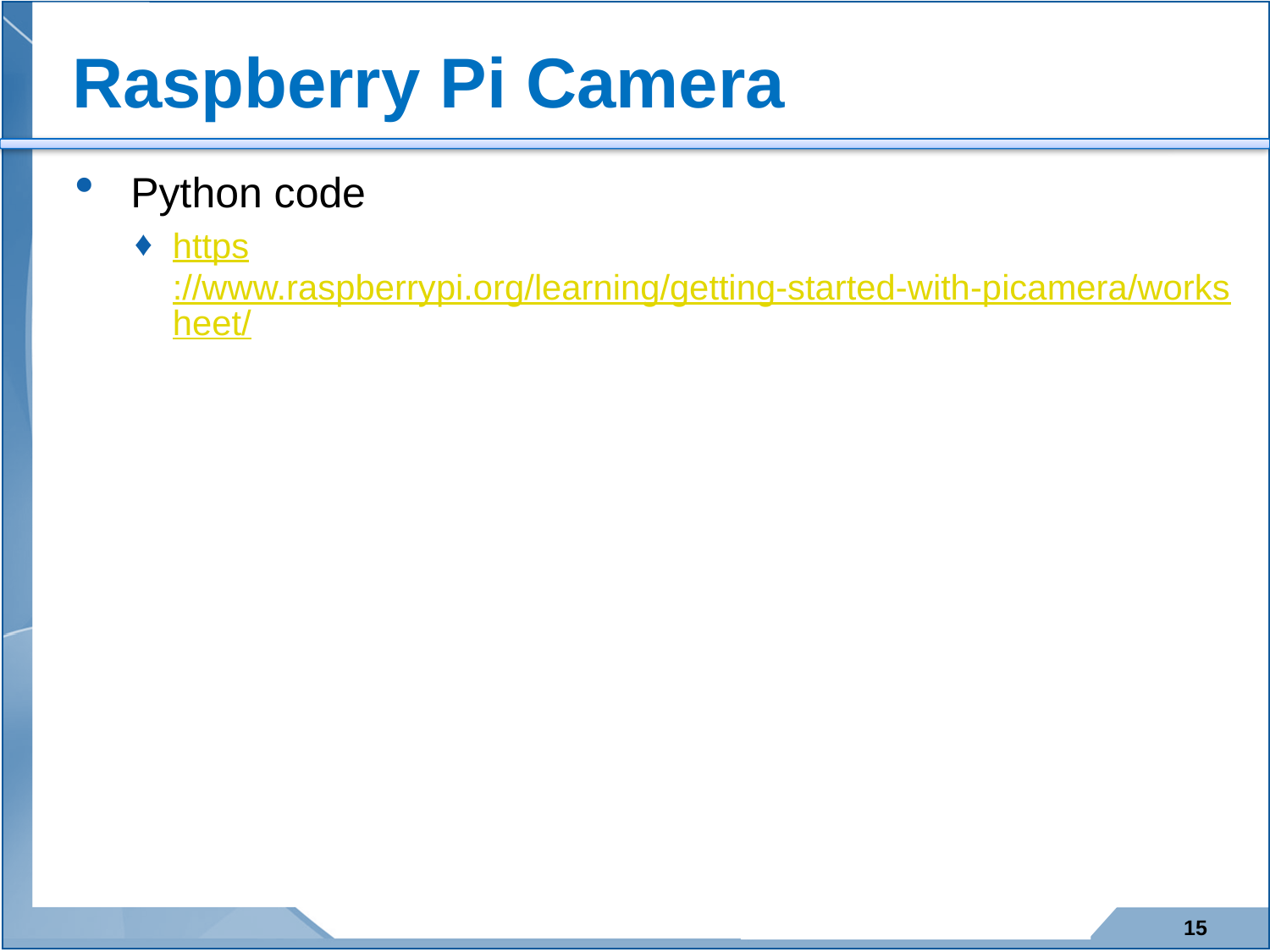

# Raspberry Pi Camera
Python code
https://www.raspberrypi.org/learning/getting-started-with-picamera/worksheet/
15